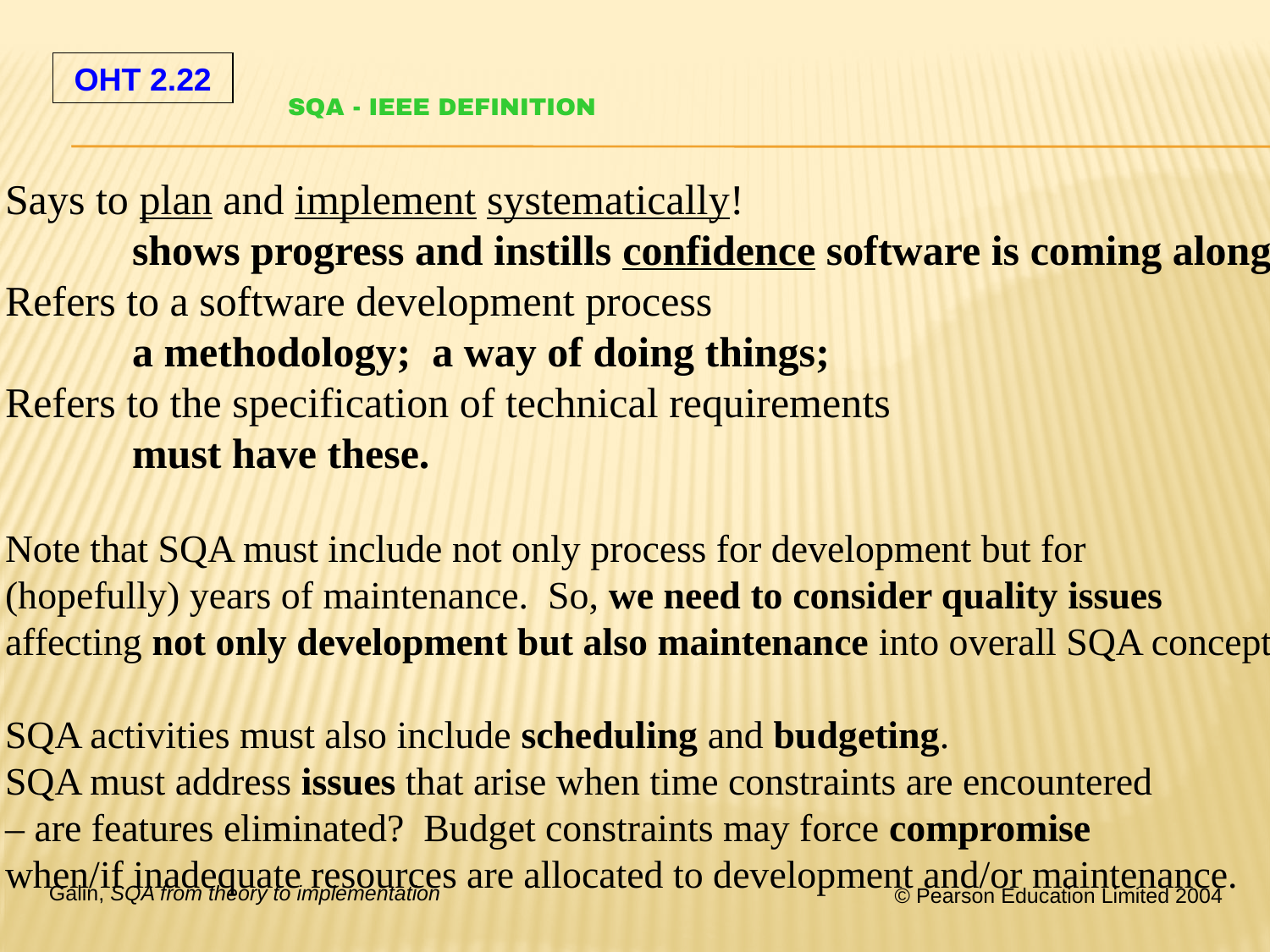

# SQA - IEEE definition
Says to plan and implement systematically!
	shows progress and instills confidence software is coming along
Refers to a software development process
	a methodology;  a way of doing things;
Refers to the specification of technical requirements
	must have these.

Note that SQA must include not only process for development but for
(hopefully) years of maintenance.  So, we need to consider quality issues
affecting not only development but also maintenance into overall SQA concept.

SQA activities must also include scheduling and budgeting.
SQA must address issues that arise when time constraints are encountered
– are features eliminated?  Budget constraints may force compromise
when/if inadequate resources are allocated to development and/or maintenance.